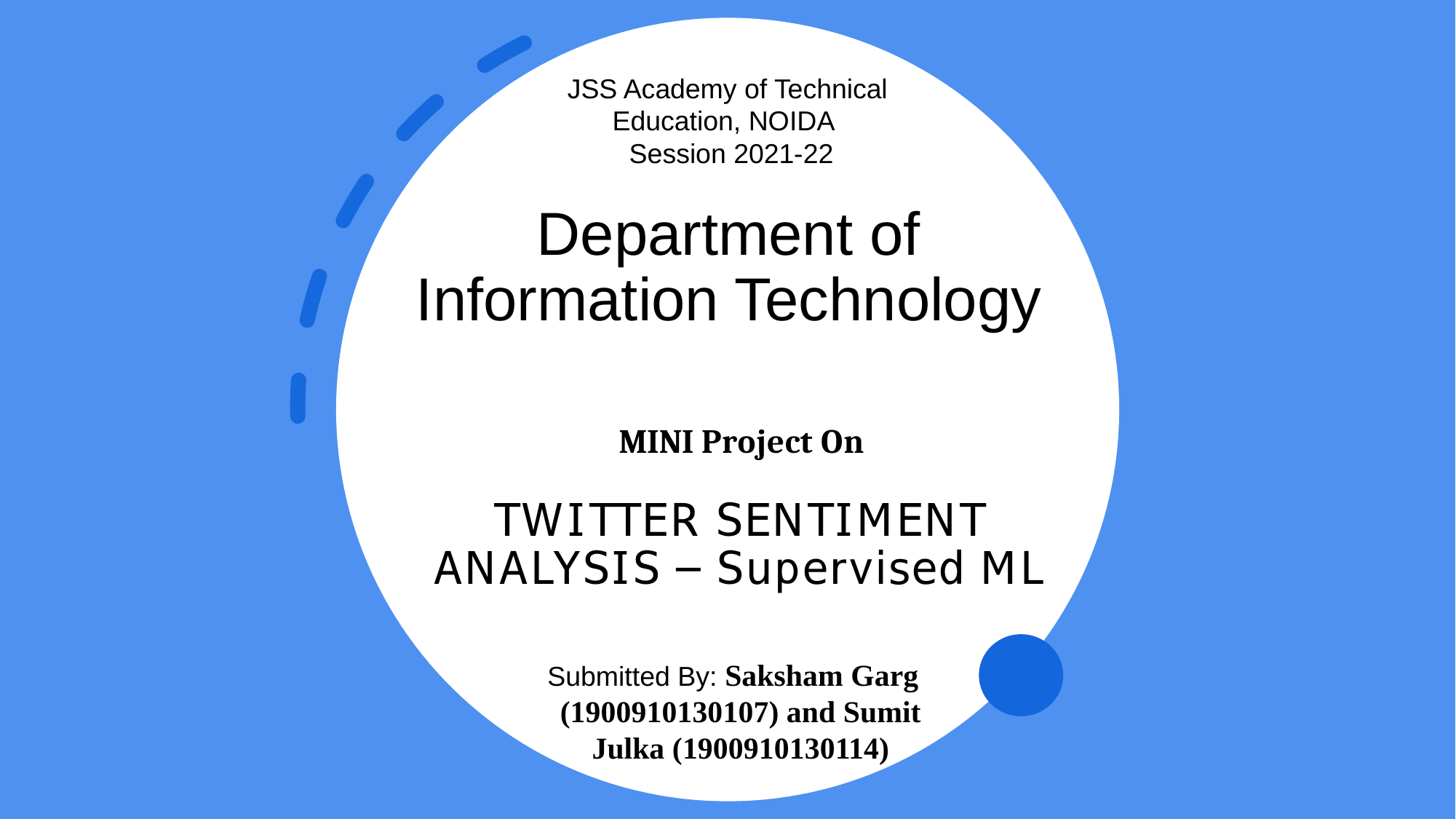

JSS Academy of Technical Education, NOIDA 
 Session 2021-22
# Department of  Information Technology
MINI Project On
TWITTER SENTIMENT ANALYSIS – Supervised ML

Submitted By: Saksham Garg 
(1900910130107) and Sumit Julka (1900910130114)